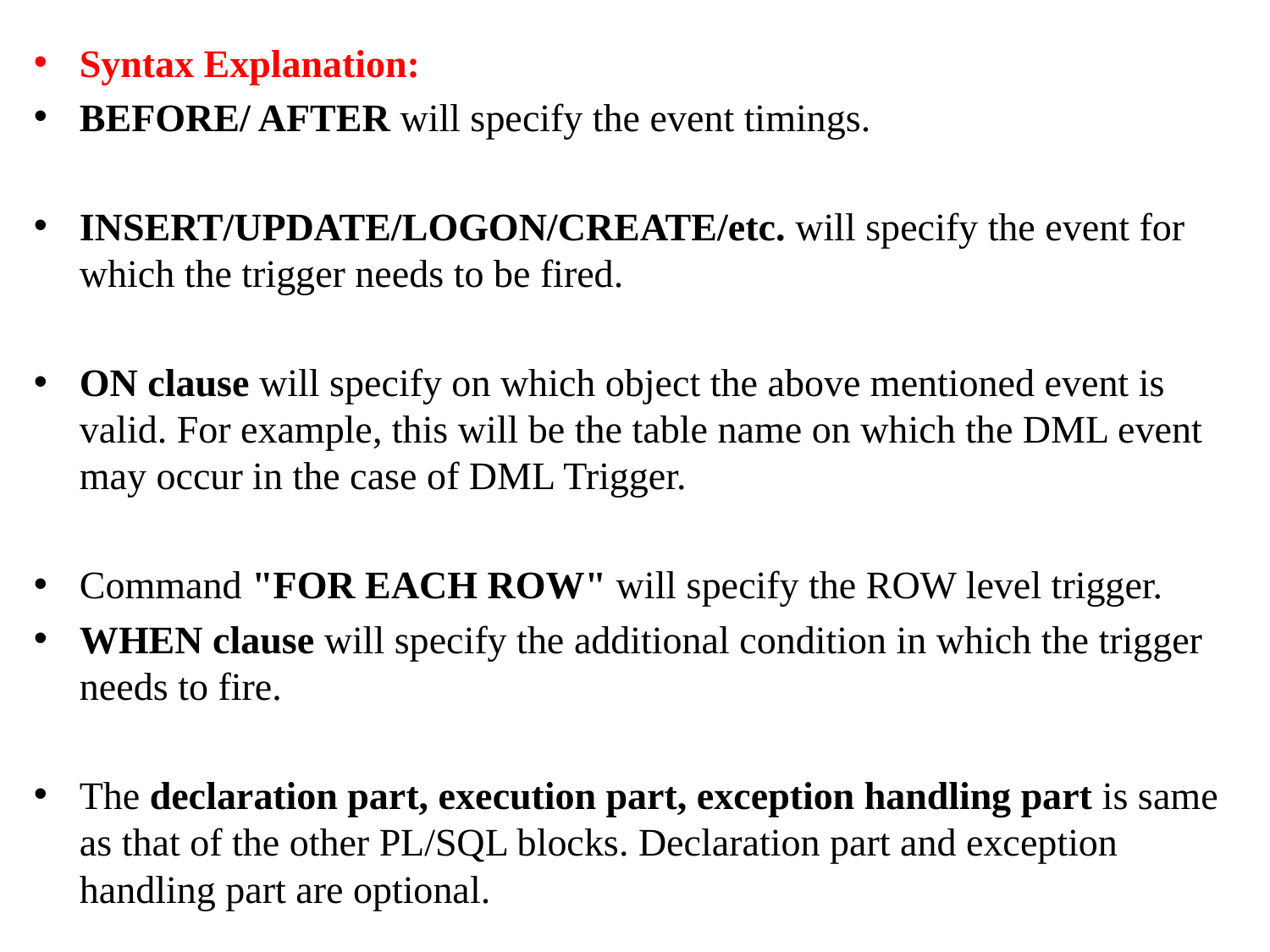

Syntax Explanation:
BEFORE/ AFTER will specify the event timings.

INSERT/UPDATE/LOGON/CREATE/etc. will specify the event for which the trigger needs to be fired.

ON clause will specify on which object the above mentioned event is valid. For example, this will be the table name on which the DML event may occur in the case of DML Trigger.

Command "FOR EACH ROW" will specify the ROW level trigger.
WHEN clause will specify the additional condition in which the trigger needs to fire.

The declaration part, execution part, exception handling part is same as that of the other PL/SQL blocks. Declaration part and exception handling part are optional.